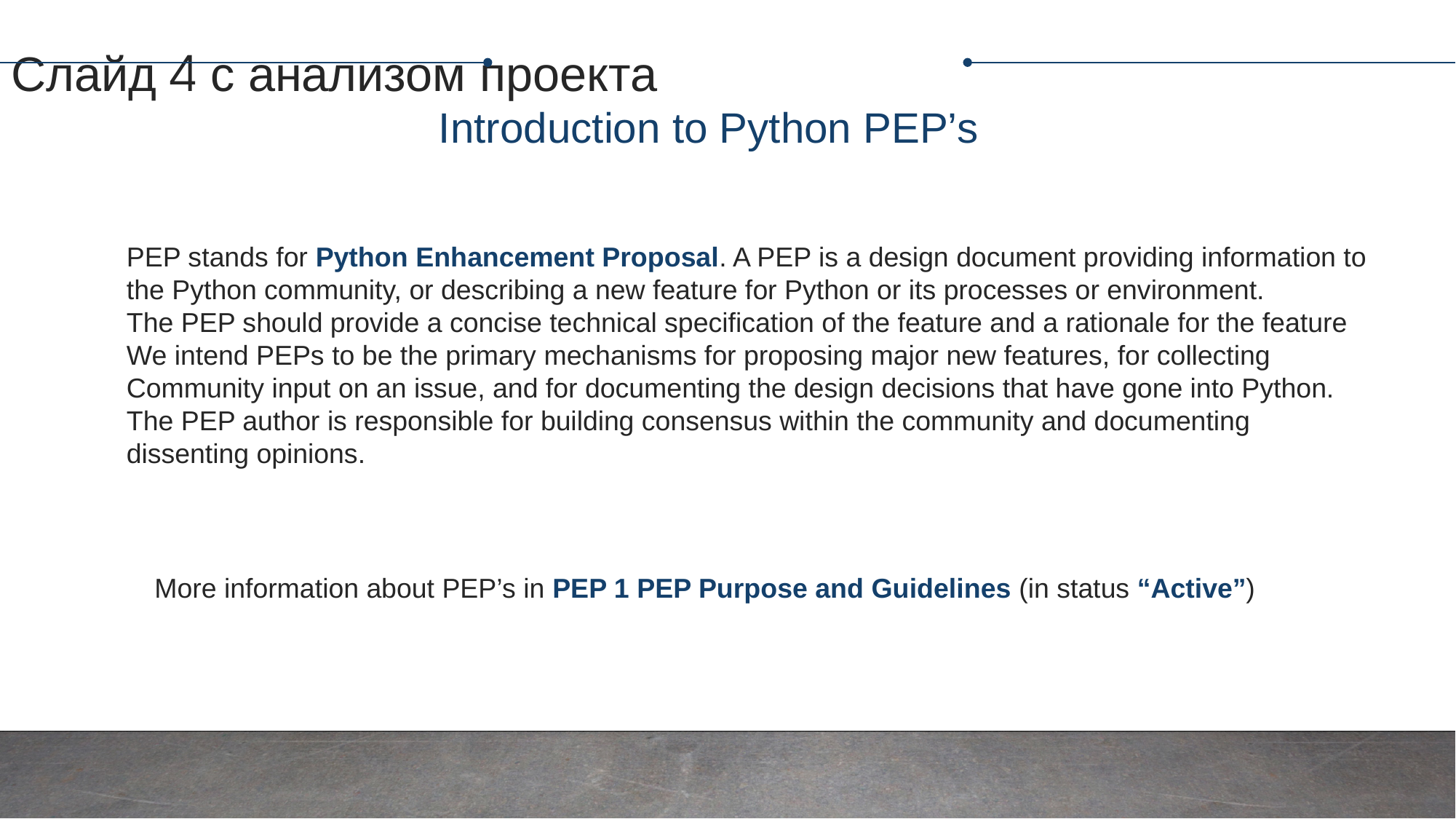

Слайд 4 с анализом проекта
Introduction to Python PEP’s

PEP stands for Python Enhancement Proposal. A PEP is a design document providing information to
the Python community, or describing a new feature for Python or its processes or environment.
The PEP should provide a concise technical specification of the feature and a rationale for the feature
We intend PEPs to be the primary mechanisms for proposing major new features, for collecting
Community input on an issue, and for documenting the design decisions that have gone into Python.
The PEP author is responsible for building consensus within the community and documenting
dissenting opinions.

More information about PEP’s in PEP 1 PEP Purpose and Guidelines (in status “Active”)